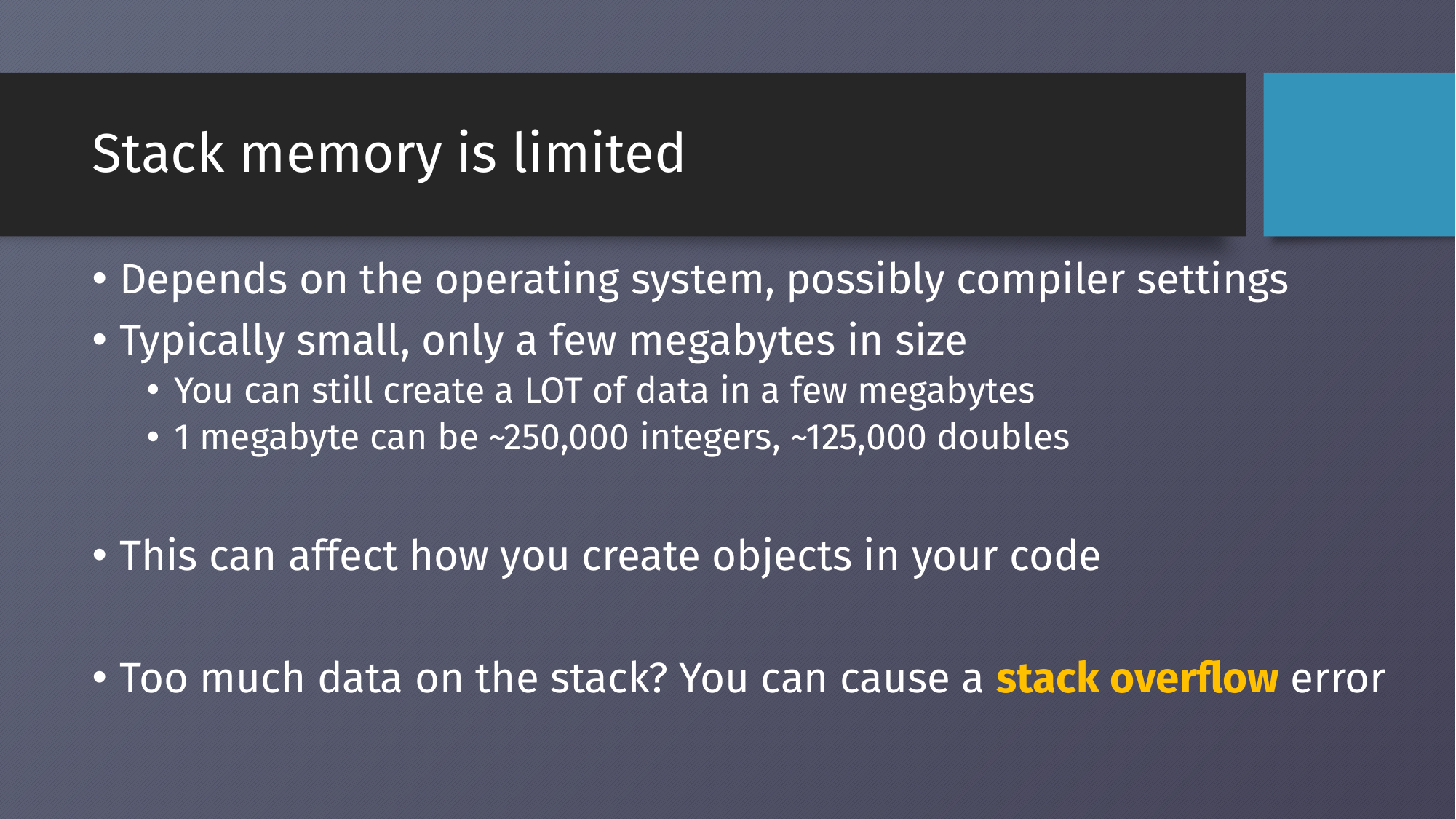

# Stack memory is limited
Depends on the operating system, possibly compiler settings
Typically small, only a few megabytes in size
You can still create a LOT of data in a few megabytes
1 megabyte can be ~250,000 integers, ~125,000 doubles

This can affect how you create objects in your code

Too much data on the stack? You can cause a stack overflow error